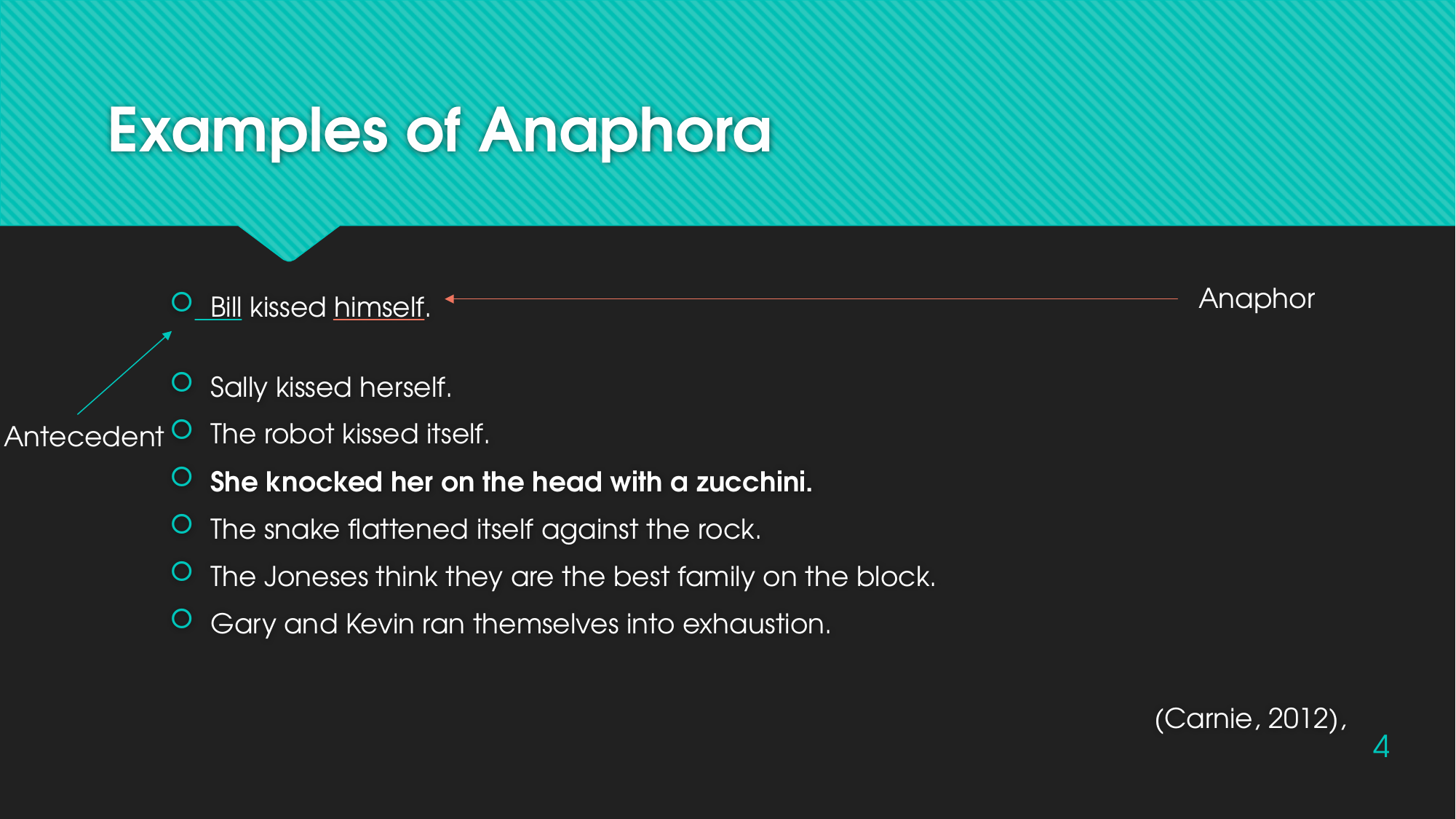

# Examples of Anaphora
Bill kissed himself.
Sally kissed herself.
The robot kissed itself.
She knocked her on the head with a zucchini.
The snake flattened itself against the rock.
The Joneses think they are the best family on the block.
Gary and Kevin ran themselves into exhaustion.

(Carnie, 2012),
Anaphor
Antecedent
4